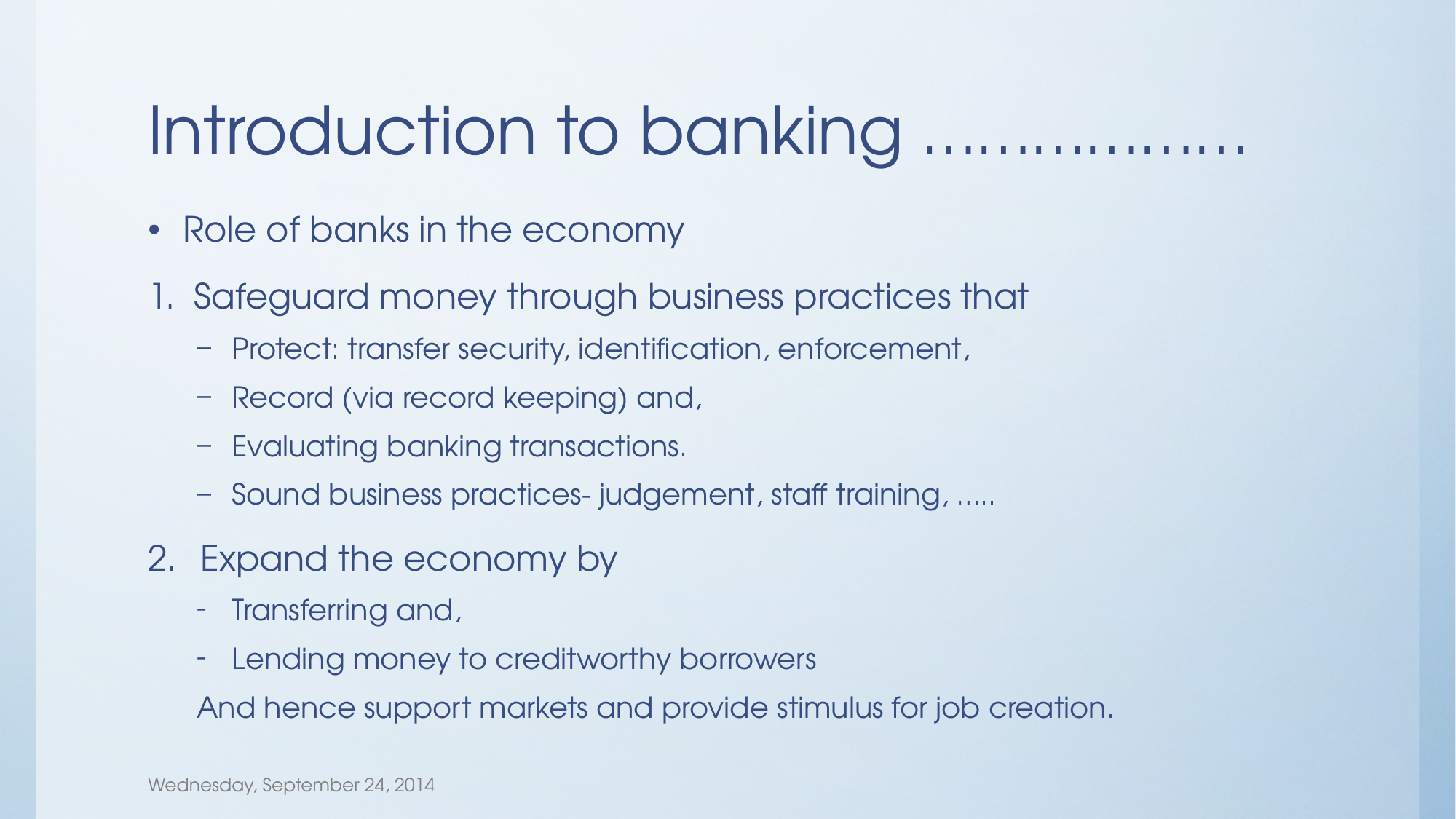

# Introduction to banking ………………
Role of banks in the economy
1.  Safeguard money through business practices that
Protect: transfer security, identification, enforcement,
Record (via record keeping) and,
Evaluating banking transactions.
Sound business practices- judgement, staff training, …..
Expand the economy by
Transferring and,
Lending money to creditworthy borrowers
And hence support markets and provide stimulus for job creation.
Wednesday, September 24, 2014